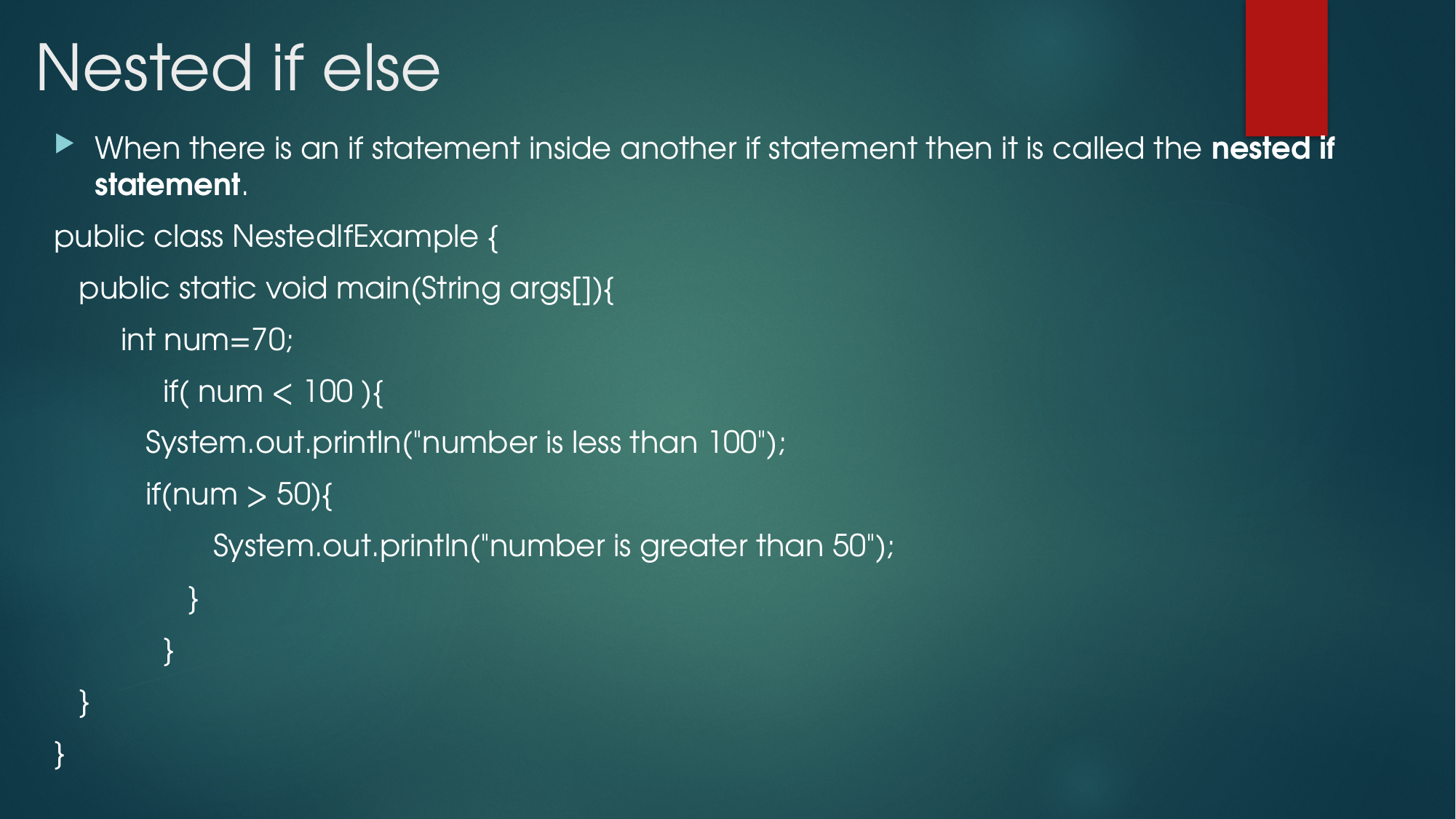

# Nested if else
When there is an if statement inside another if statement then it is called the nested if statement.
public class NestedIfExample {
   public static void main(String args[]){
        int num=70;
	if( num < 100 ){
           System.out.println("number is less than 100");
           if(num > 50){
	      System.out.println("number is greater than 50");
	   }
	}
   }
}